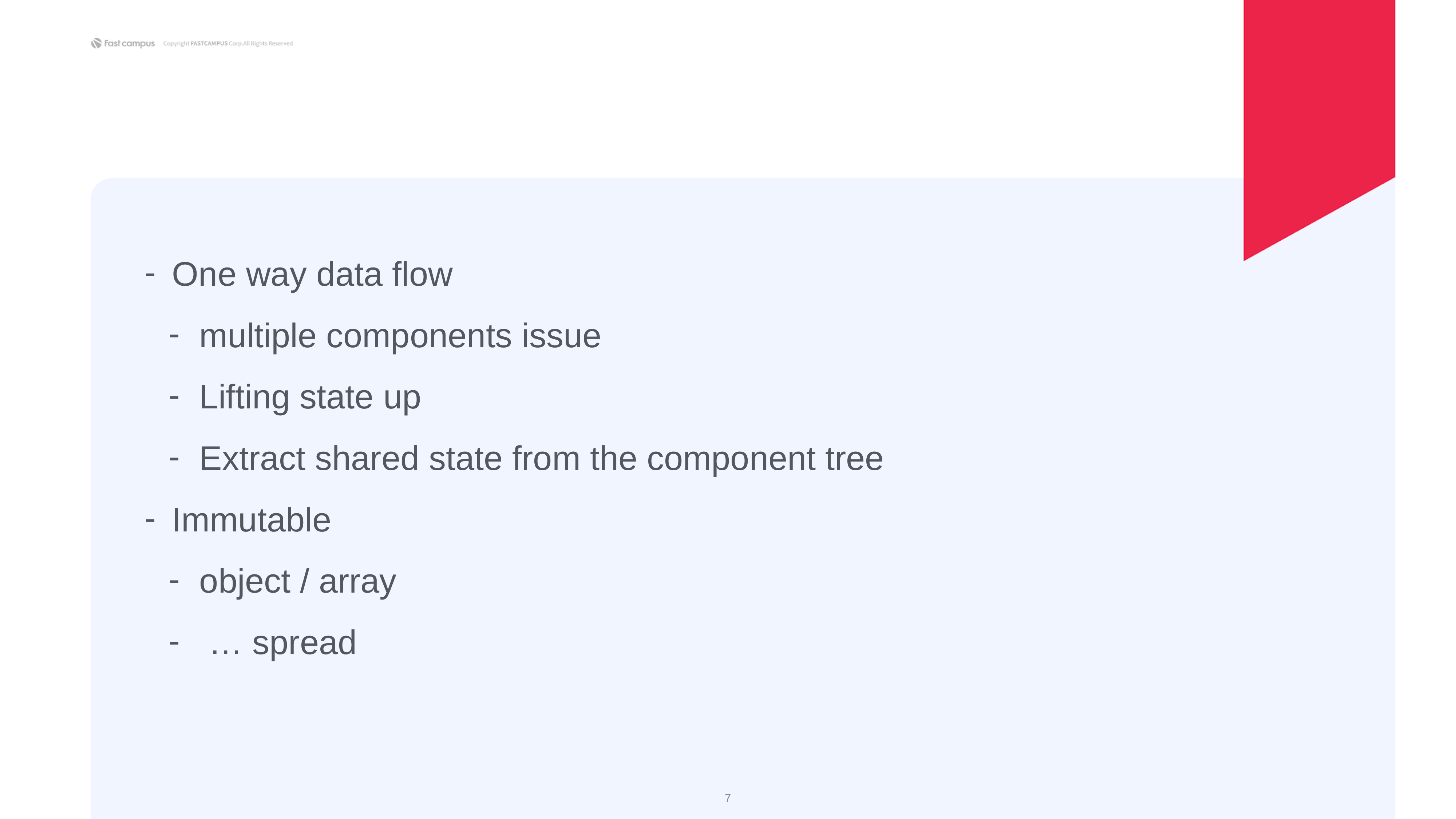

One way data flow
multiple components issue
Lifting state up
Extract shared state from the component tree
Immutable
object / array
 … spread
7